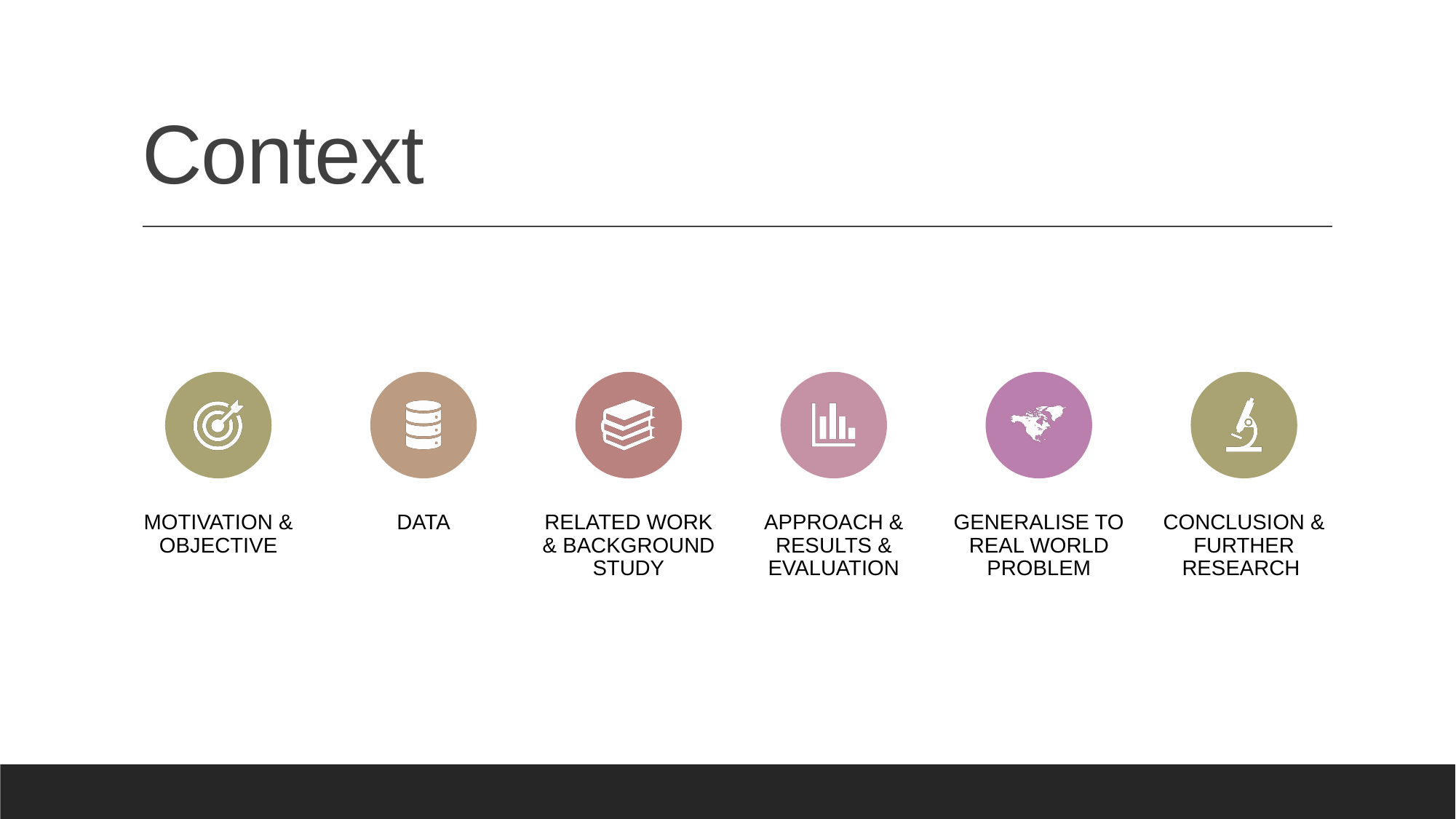

# Context
Motivation & Objective
Data
Related work & Background study
Approach & Results & Evaluation
Generalise to real world problem
Conclusion & Further research